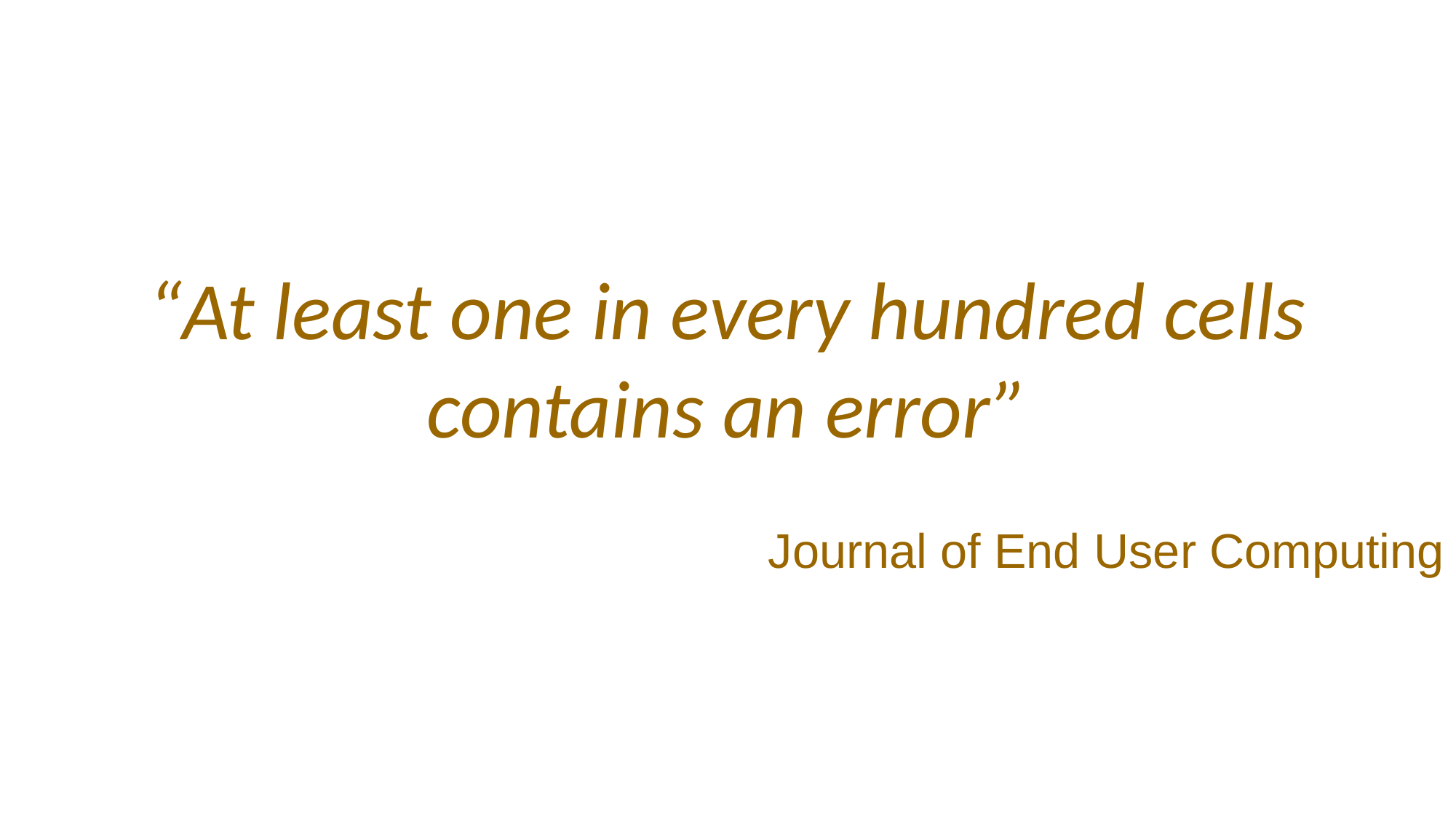

“At least one in every hundred cells contains an error”

Journal of End User Computing